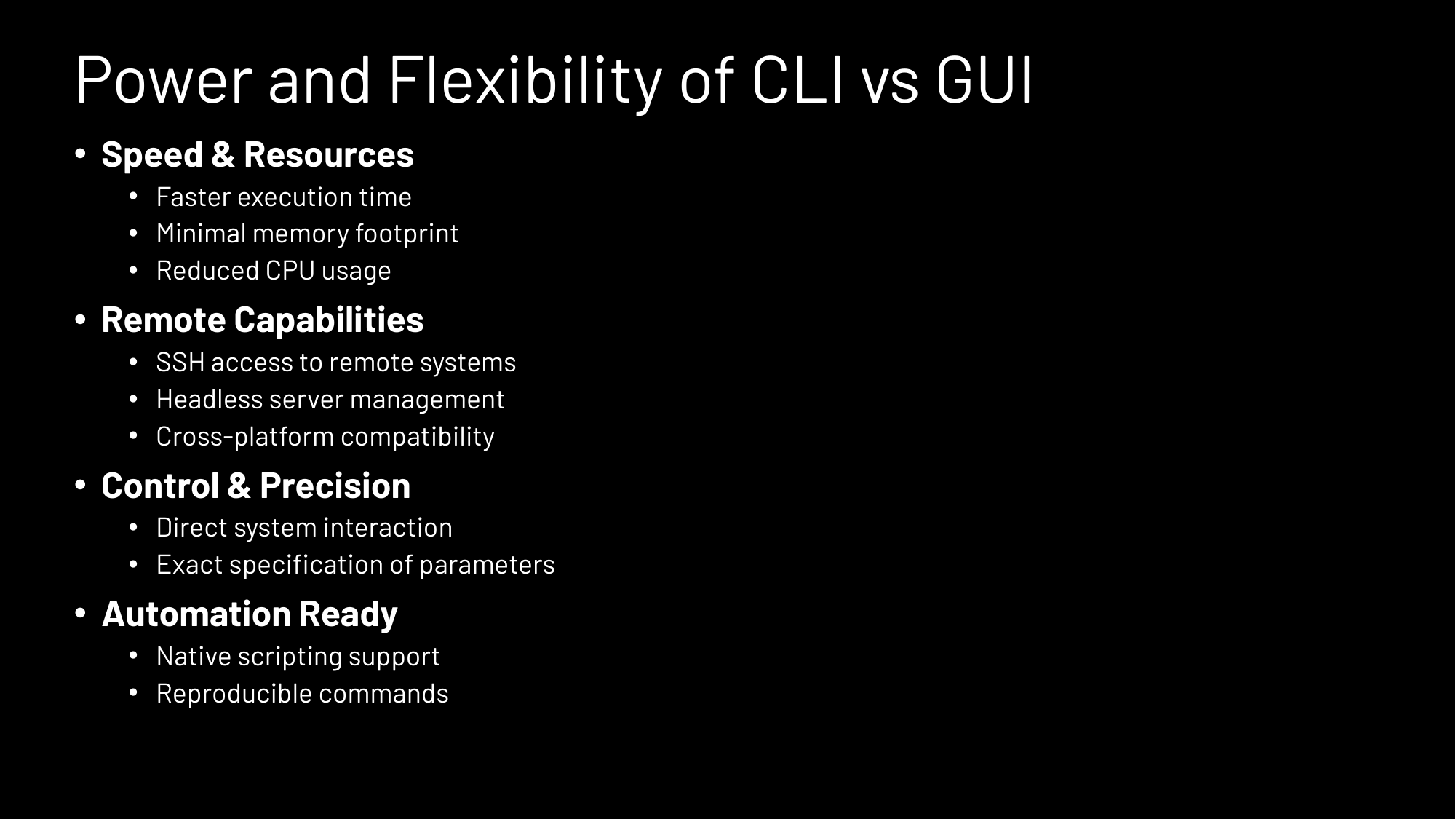

# Power and Flexibility of CLI vs GUI
Speed & Resources
Faster execution time
Minimal memory footprint
Reduced CPU usage
Remote Capabilities
SSH access to remote systems
Headless server management
Cross-platform compatibility
Control & Precision
Direct system interaction
Exact specification of parameters
Automation Ready
Native scripting support
Reproducible commands